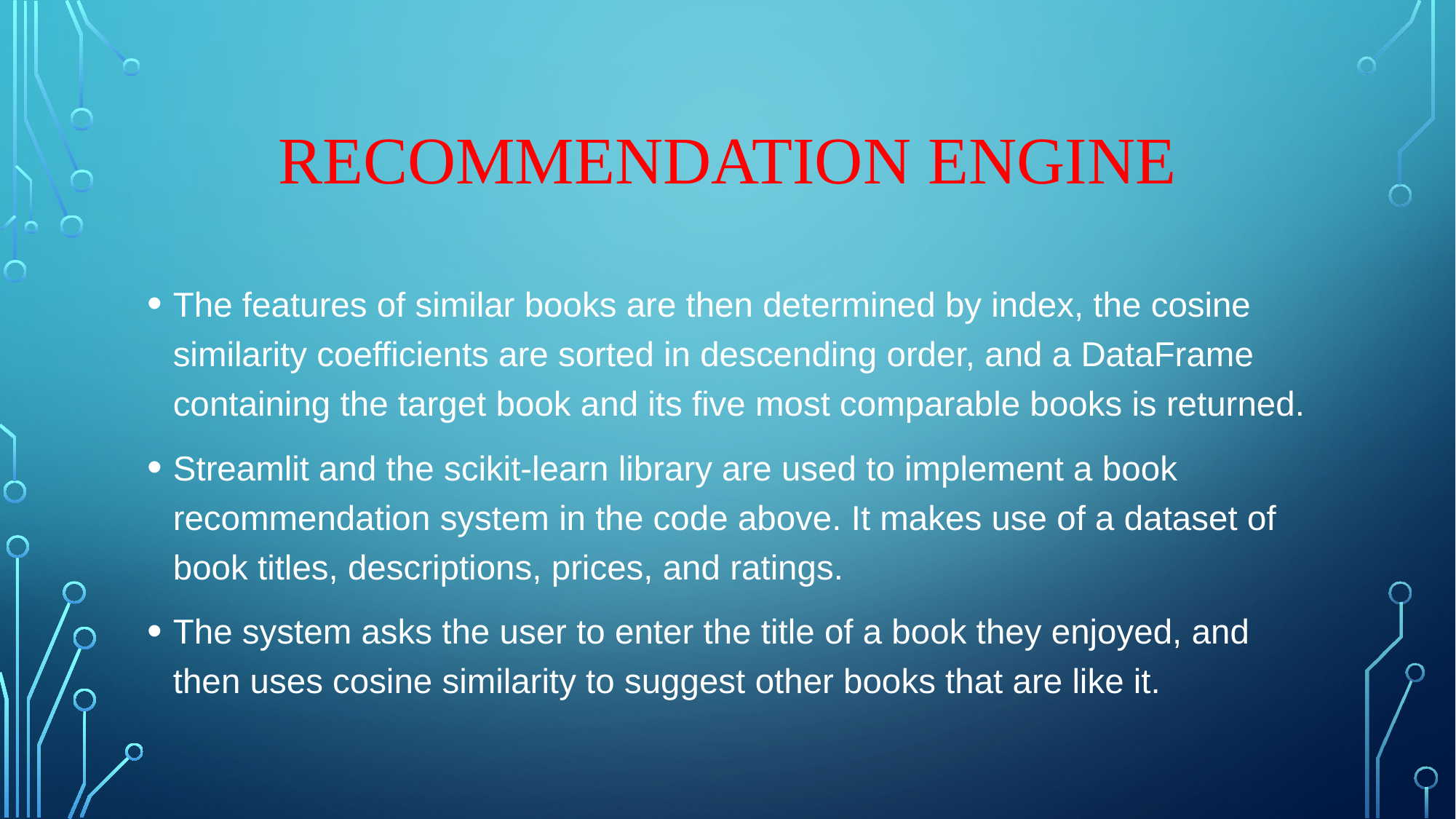

# Recommendation engine
The features of similar books are then determined by index, the cosine similarity coefficients are sorted in descending order, and a DataFrame containing the target book and its five most comparable books is returned.
Streamlit and the scikit-learn library are used to implement a book recommendation system in the code above. It makes use of a dataset of book titles, descriptions, prices, and ratings.
The system asks the user to enter the title of a book they enjoyed, and then uses cosine similarity to suggest other books that are like it.